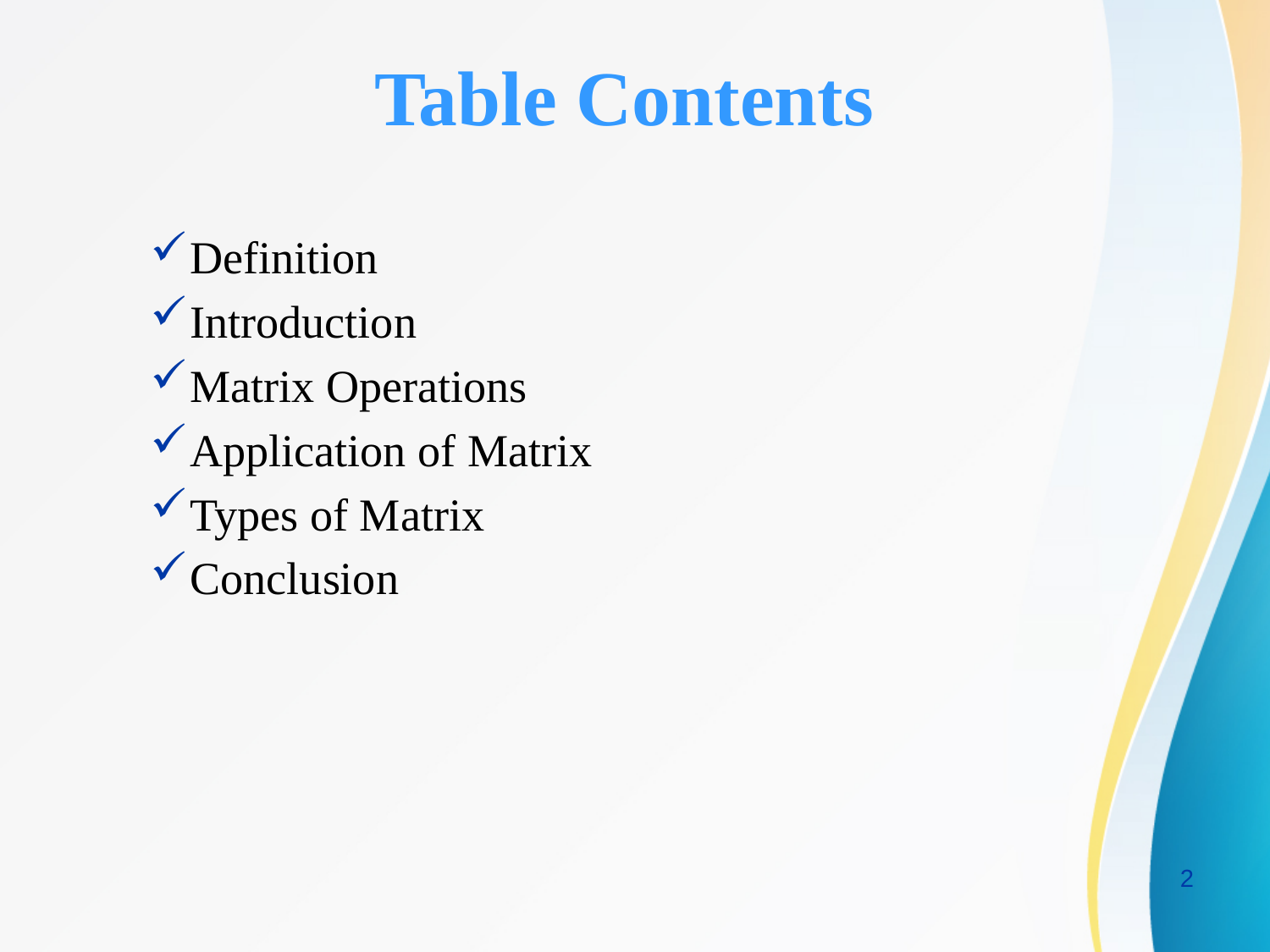

Table Contents
Definition
Introduction
Matrix Operations
Application of Matrix
Types of Matrix
Conclusion

2